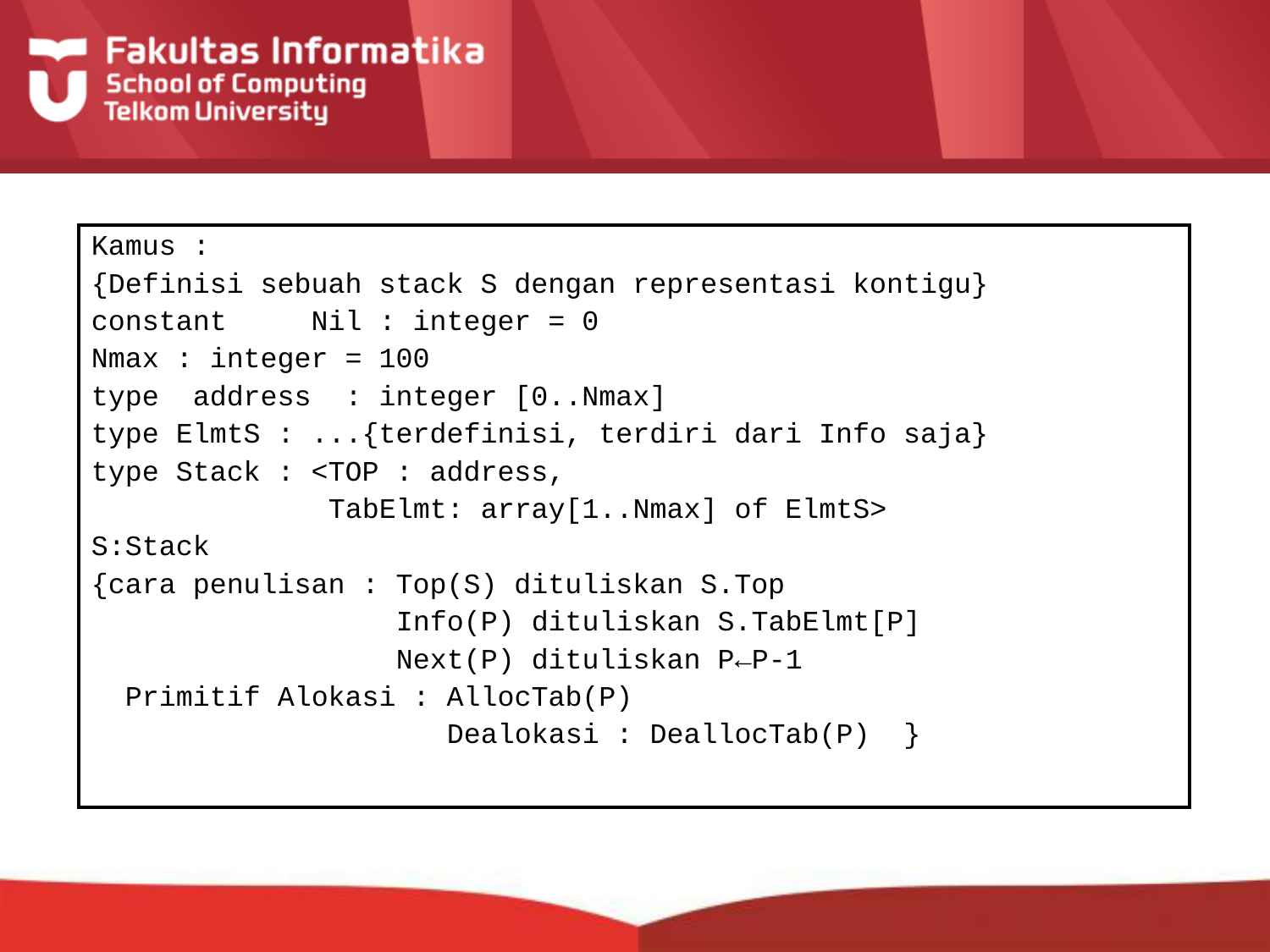

| Kamus : {Definisi sebuah stack S dengan representasi kontigu} constant Nil : integer = 0 Nmax : integer = 100 type address : integer [0..Nmax] type ElmtS : ...{terdefinisi, terdiri dari Info saja} type Stack : <TOP : address, TabElmt: array[1..Nmax] of ElmtS> S:Stack {cara penulisan : Top(S) dituliskan S.Top Info(P) dituliskan S.TabElmt[P] Next(P) dituliskan P←P-1 Primitif Alokasi : AllocTab(P) Dealokasi : DeallocTab(P) } |
| --- |